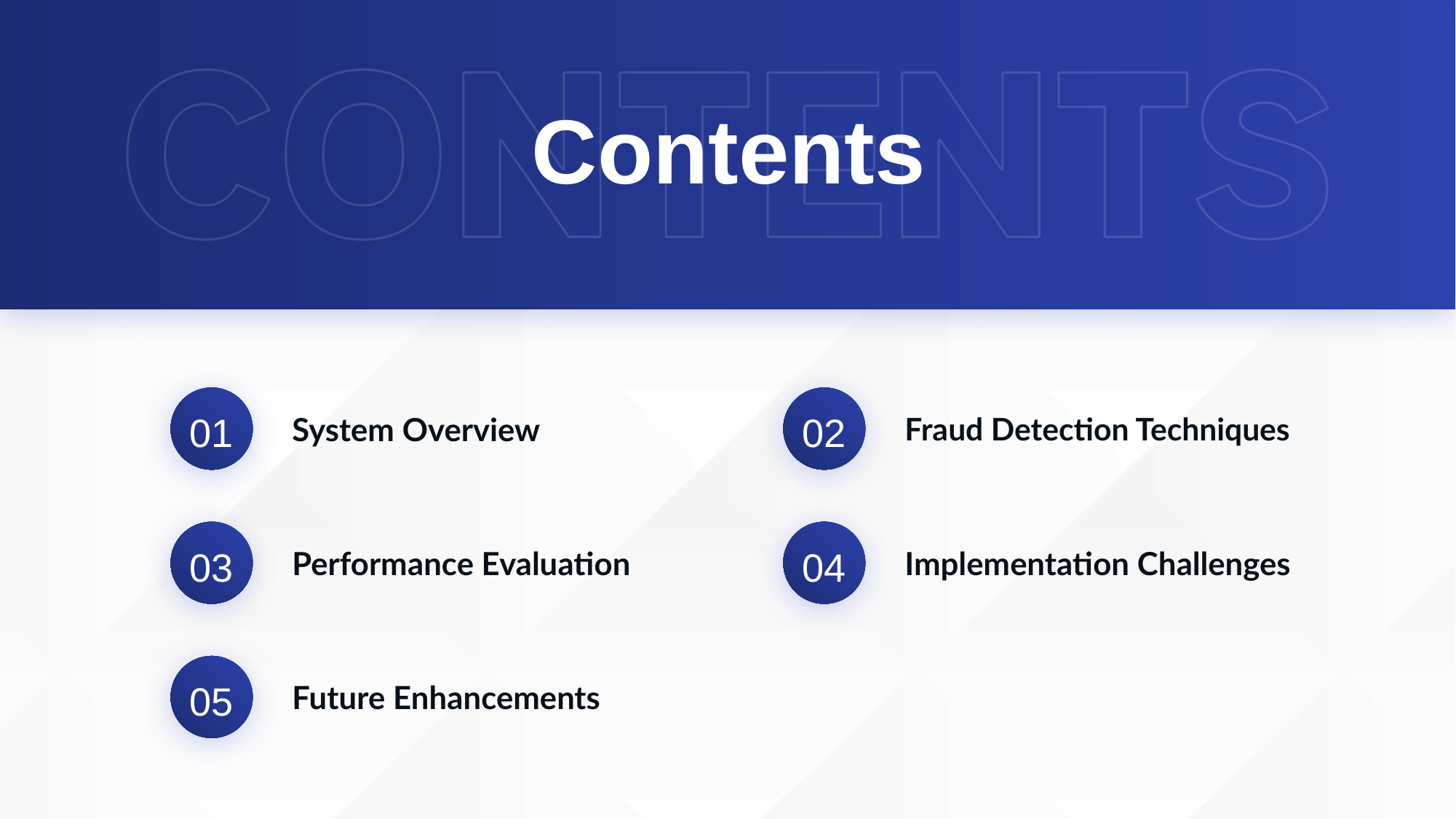

# Contents
01
02
System Overview
Fraud Detection Techniques
03
04
Performance Evaluation
Implementation Challenges
05
Future Enhancements